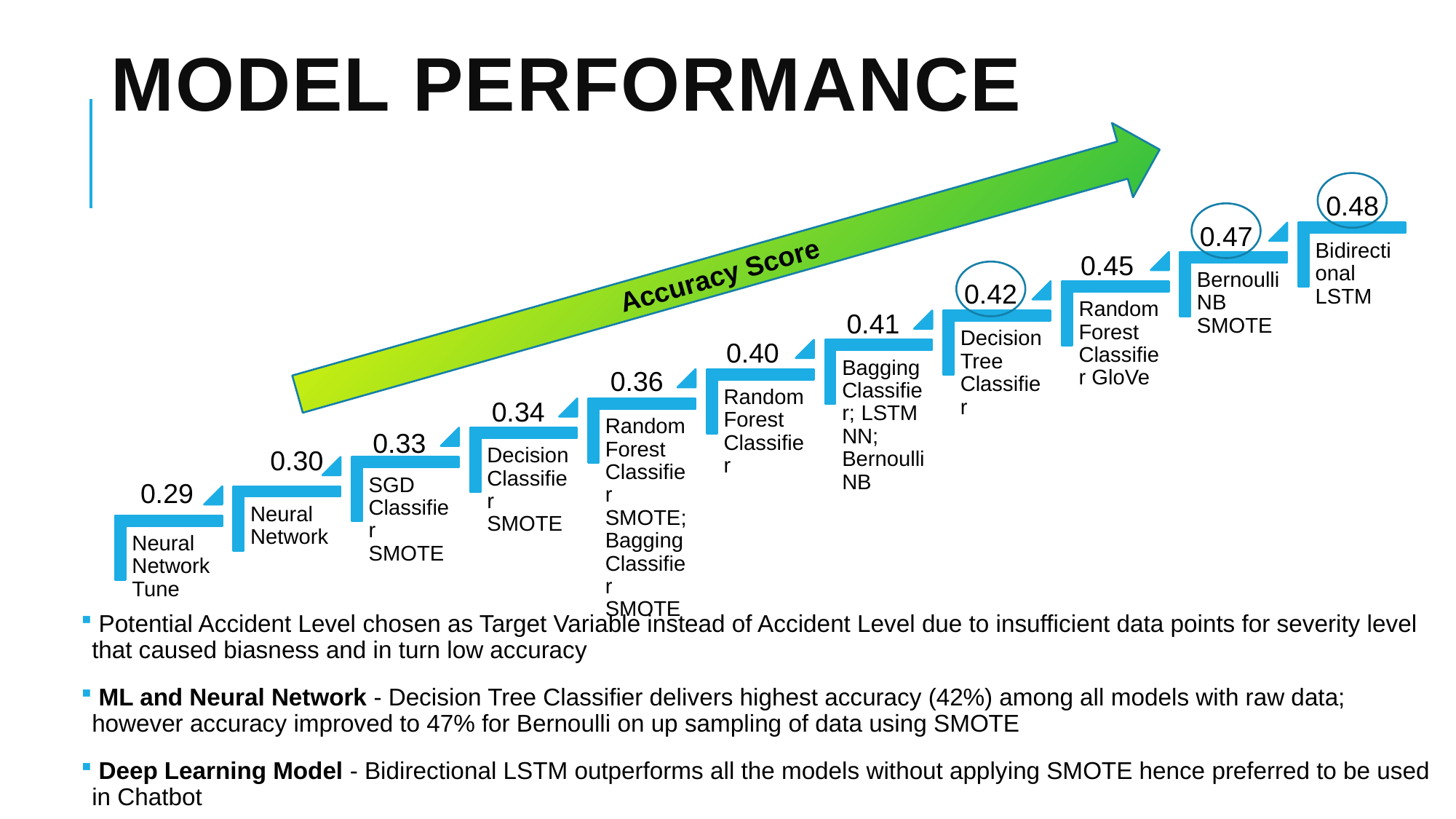

# MODEL PERFORMANCE
Neural Network Tune
Neural Network
SGD Classifier SMOTE
Decision Classifier SMOTE
Random Forest Classifier SMOTE; Bagging Classifier SMOTE
Random Forest Classifier
Bagging Classifier; LSTM NN; Bernoulli NB
Decision Tree Classifier
Random Forest Classifier GloVe
Bernoulli NB SMOTE
Bidirectional LSTM

0.48

0.47
Accuracy Score
0.45

0.42
0.41
0.40
0.36
0.34
0.33
0.30
0.29
 Potential Accident Level chosen as Target Variable instead of Accident Level due to insufficient data points for severity level that caused biasness and in turn low accuracy
 ML and Neural Network - Decision Tree Classifier delivers highest accuracy (42%) among all models with raw data; however accuracy improved to 47% for Bernoulli on up sampling of data using SMOTE
 Deep Learning Model - Bidirectional LSTM outperforms all the models without applying SMOTE hence preferred to be used in Chatbot